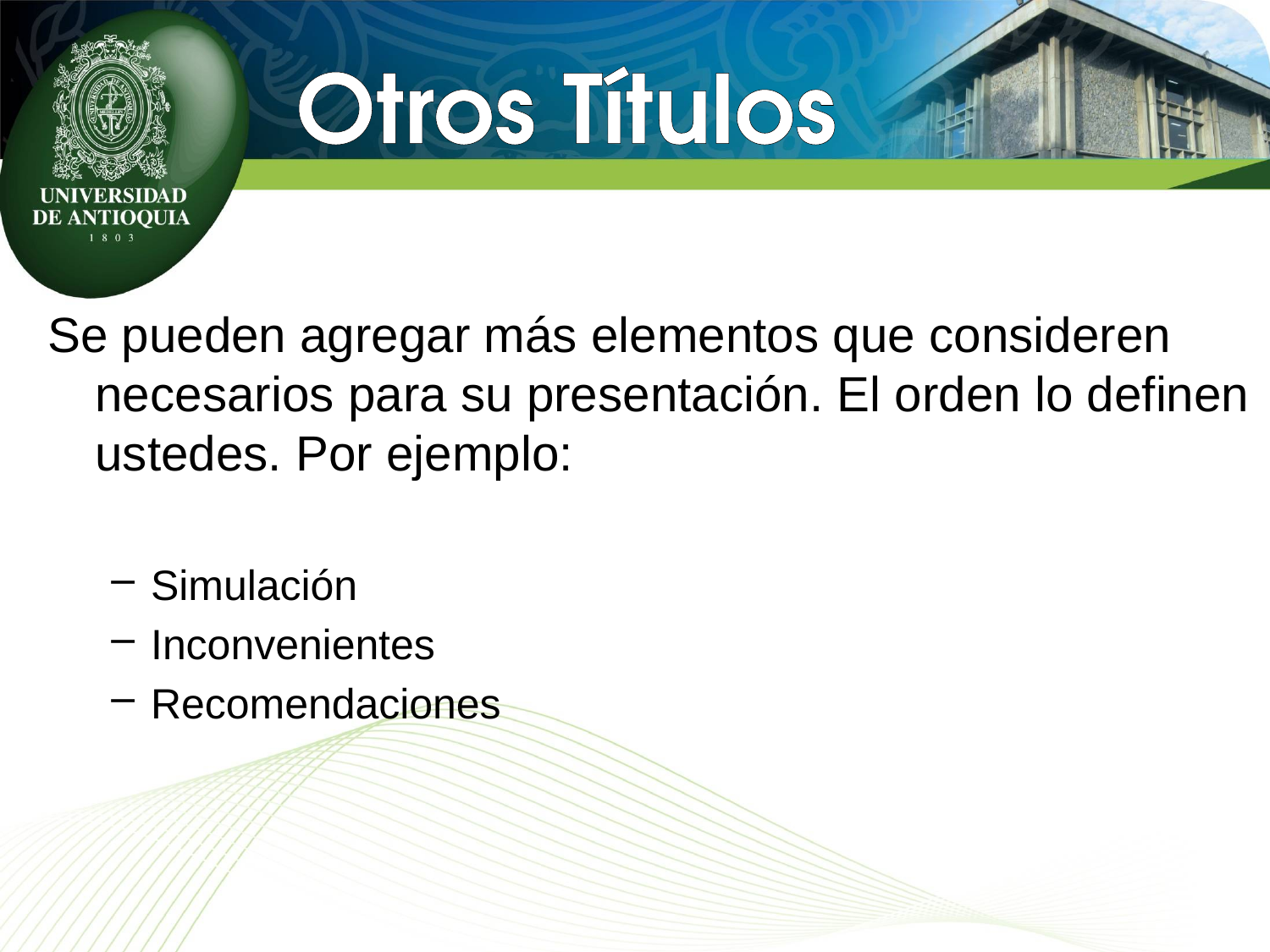

# Otros Títulos
Se pueden agregar más elementos que consideren necesarios para su presentación. El orden lo definen ustedes. Por ejemplo:

Simulación
Inconvenientes
Recomendaciones